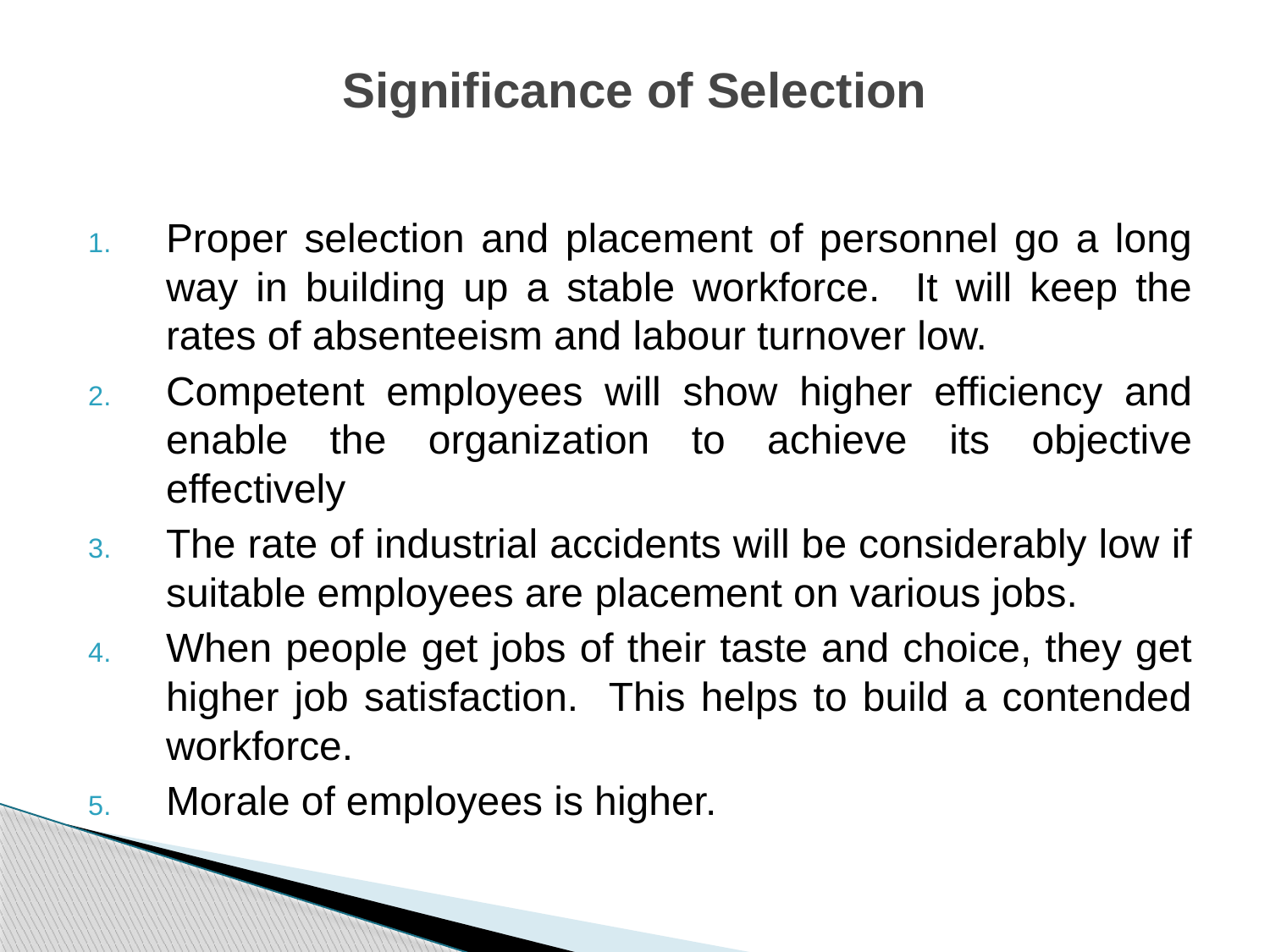

# Significance of Selection
Proper selection and placement of personnel go a long way in building up a stable workforce.  It will keep the rates of absenteeism and labour turnover low.
Competent employees will show higher efficiency and enable the organization to achieve its objective effectively
The rate of industrial accidents will be considerably low if suitable employees are placement on various jobs.
When people get jobs of their taste and choice, they get higher job satisfaction.  This helps to build a contended workforce.
Morale of employees is higher.